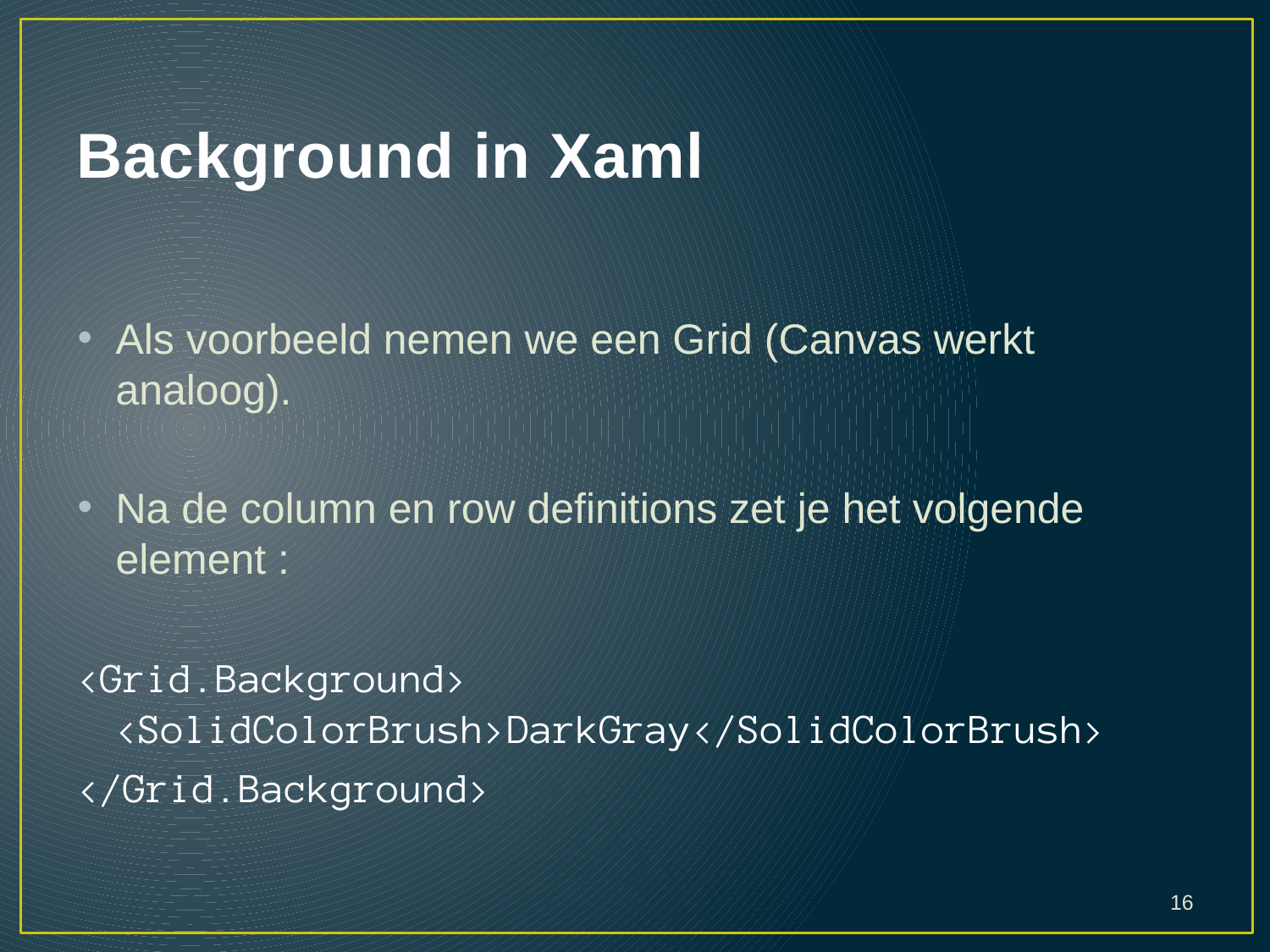

# Background in Xaml

Als voorbeeld nemen we een Grid (Canvas werkt analoog).

Na de column en row definitions zet je het volgende element :

<Grid.Background>        <SolidColorBrush>DarkGray</SolidColorBrush>
</Grid.Background>
16